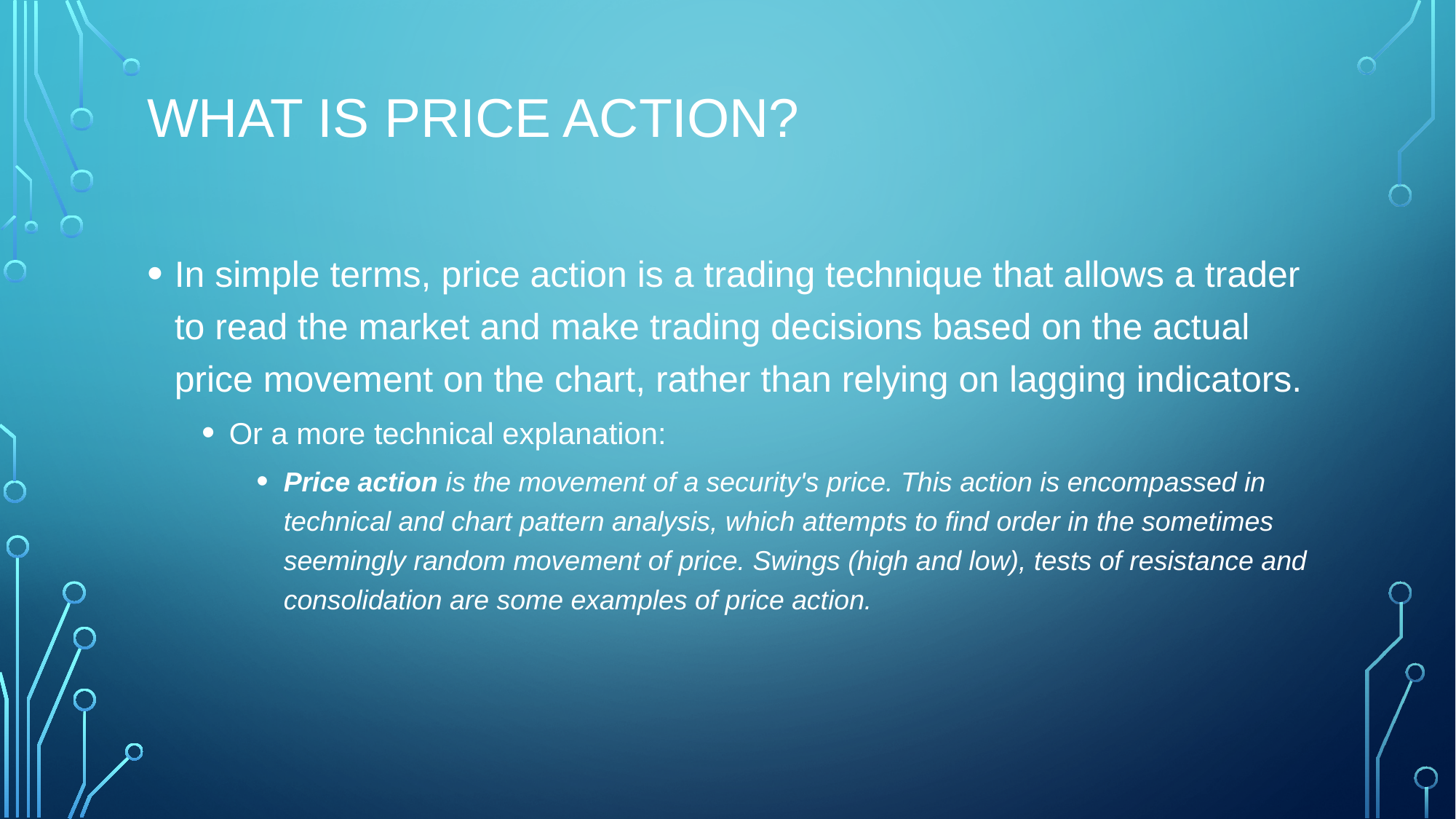

# What is price action?
In simple terms, price action is a trading technique that allows a trader to read the market and make trading decisions based on the actual price movement on the chart, rather than relying on lagging indicators.
Or a more technical explanation:
Price action is the movement of a security's price. This action is encompassed in technical and chart pattern analysis, which attempts to find order in the sometimes seemingly random movement of price. Swings (high and low), tests of resistance and consolidation are some examples of price action.